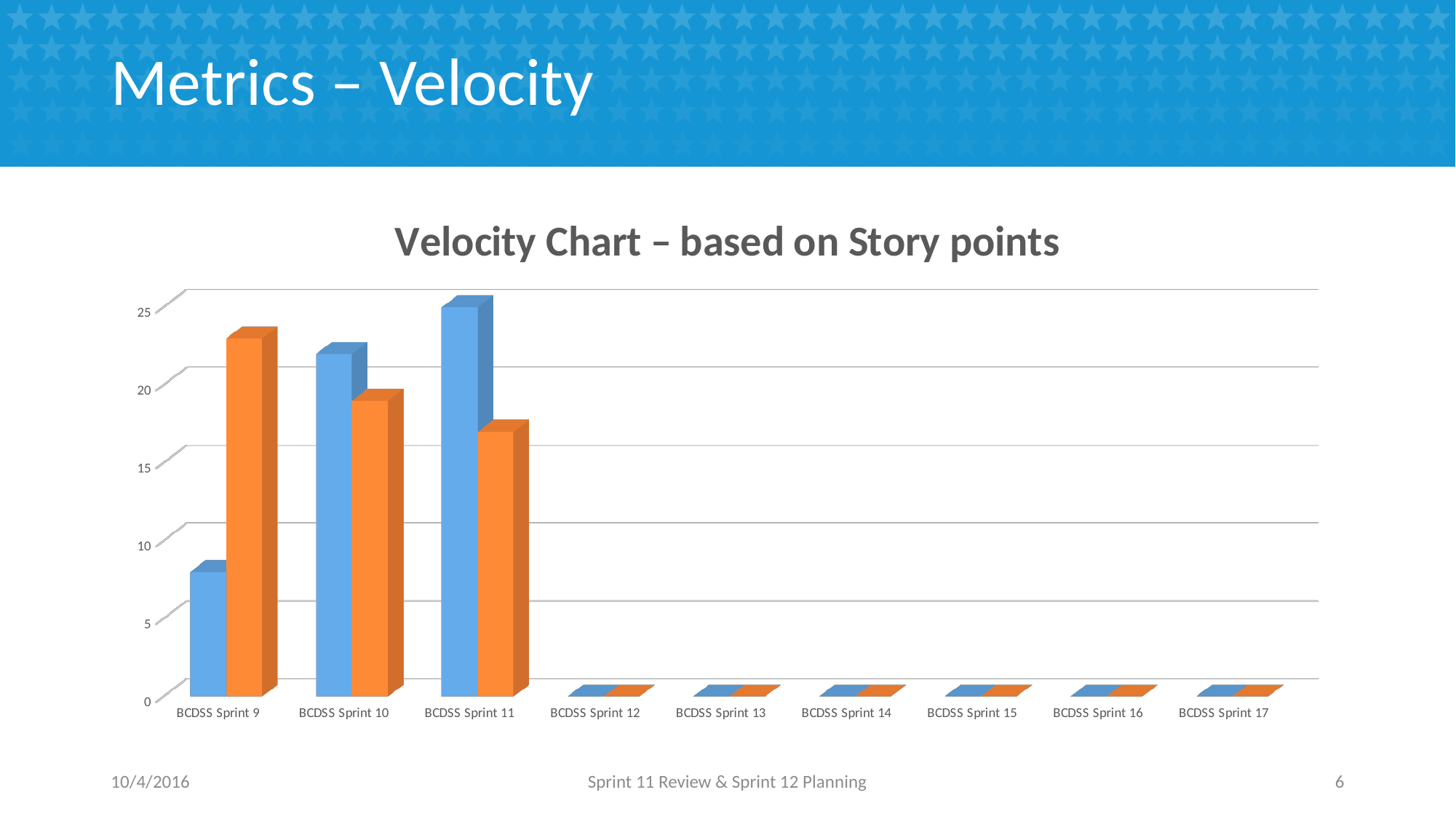

# Metrics – Velocity

[unsupported chart]

10/4/2016
Sprint 11 Review & Sprint 12 Planning
6